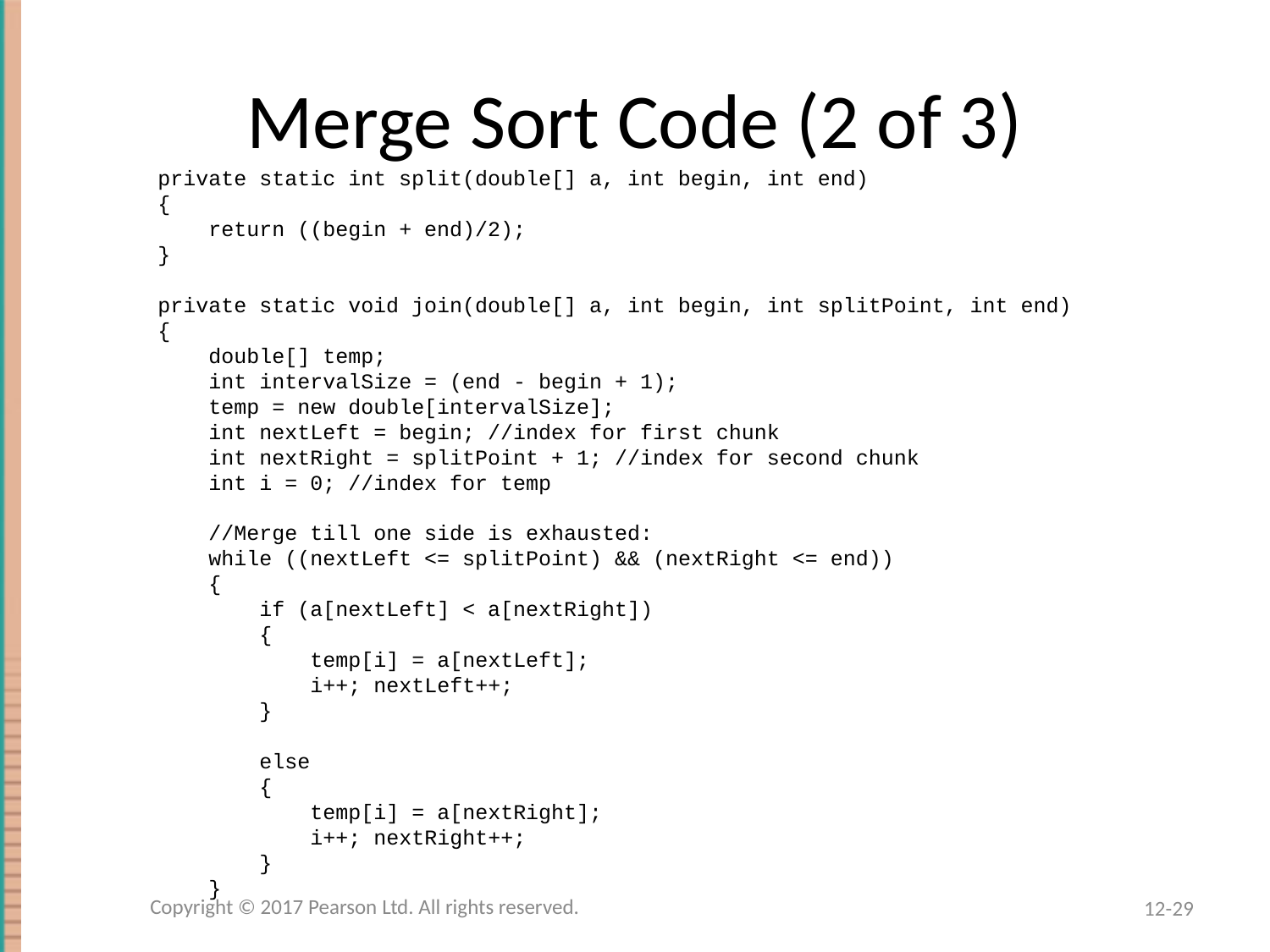

# Merge Sort Code (2 of 3)
    private static int split(double[] a, int begin, int end)
    {
        return ((begin + end)/2);
    }

    private static void join(double[] a, int begin, int splitPoint, int end)
    {
        double[] temp;
        int intervalSize = (end - begin + 1);
        temp = new double[intervalSize];
        int nextLeft = begin; //index for first chunk
        int nextRight = splitPoint + 1; //index for second chunk
        int i = 0; //index for temp

        //Merge till one side is exhausted:
        while ((nextLeft <= splitPoint) && (nextRight <= end))
        {
            if (a[nextLeft] < a[nextRight])
            {
                temp[i] = a[nextLeft];
                i++; nextLeft++;
            }

            else
            {
                temp[i] = a[nextRight];
                i++; nextRight++;
            }
        }

Copyright © 2017 Pearson Ltd. All rights reserved.
12-29